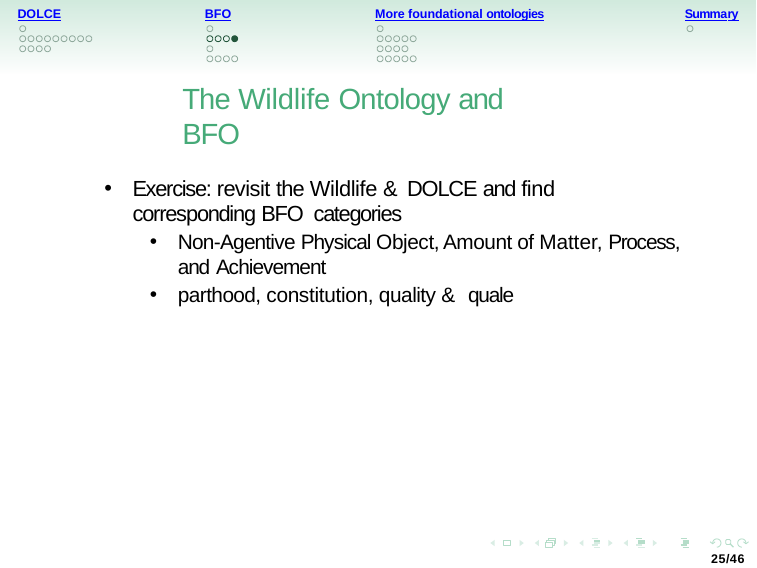

More foundational ontologies
DOLCE
BFO
Summary

The Wildlife Ontology and  BFO
Exercise: revisit the Wildlife & DOLCE and find  corresponding BFO categories
Non-Agentive Physical Object, Amount of Matter, Process,  and Achievement
parthood, constitution, quality & quale

25/46